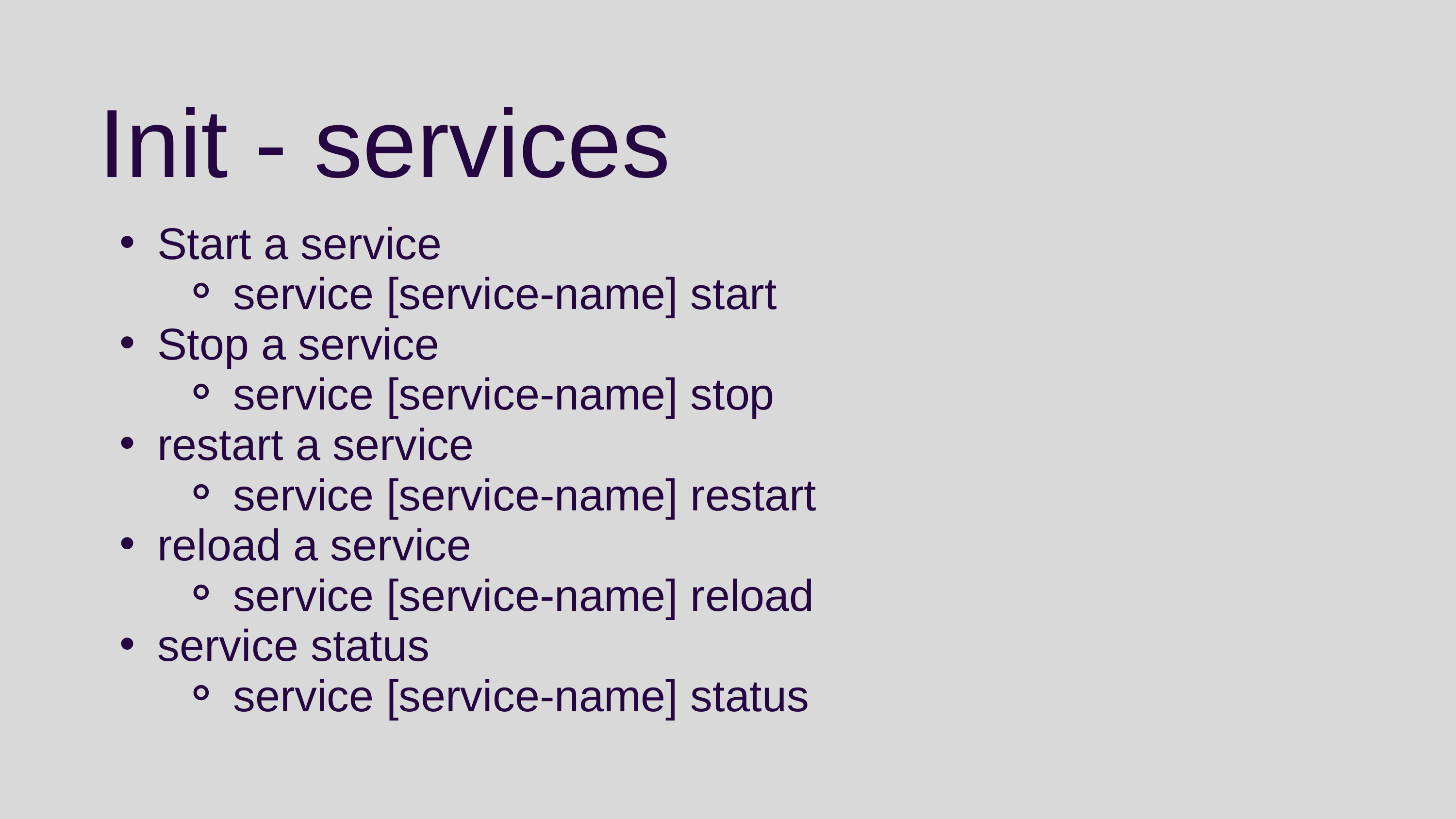

Init - services
Start a service
service [service-name] start
Stop a service
service [service-name] stop
restart a service
service [service-name] restart
reload a service
service [service-name] reload
service status
service [service-name] status